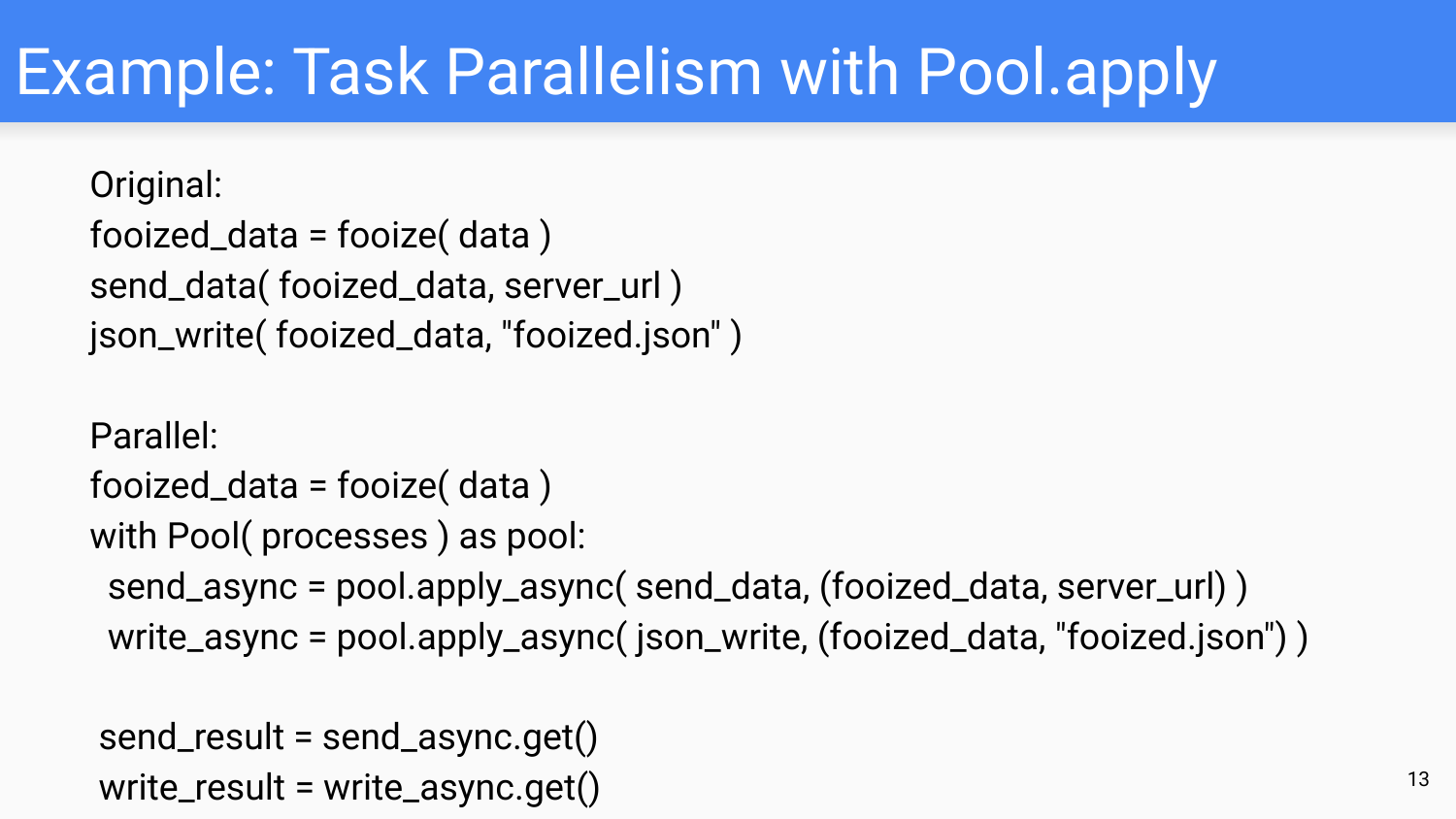

# Example: Task Parallelism with Pool.apply
Original:
fooized_data = fooize( data )
send_data( fooized_data, server_url )
json_write( fooized_data, "fooized.json" )

Parallel:
fooized_data = fooize( data )
with Pool( processes ) as pool:
  send_async = pool.apply_async( send_data, (fooized_data, server_url) )
  write_async = pool.apply_async( json_write, (fooized_data, "fooized.json") )

 send_result = send_async.get()
 write_result = write_async.get()

13